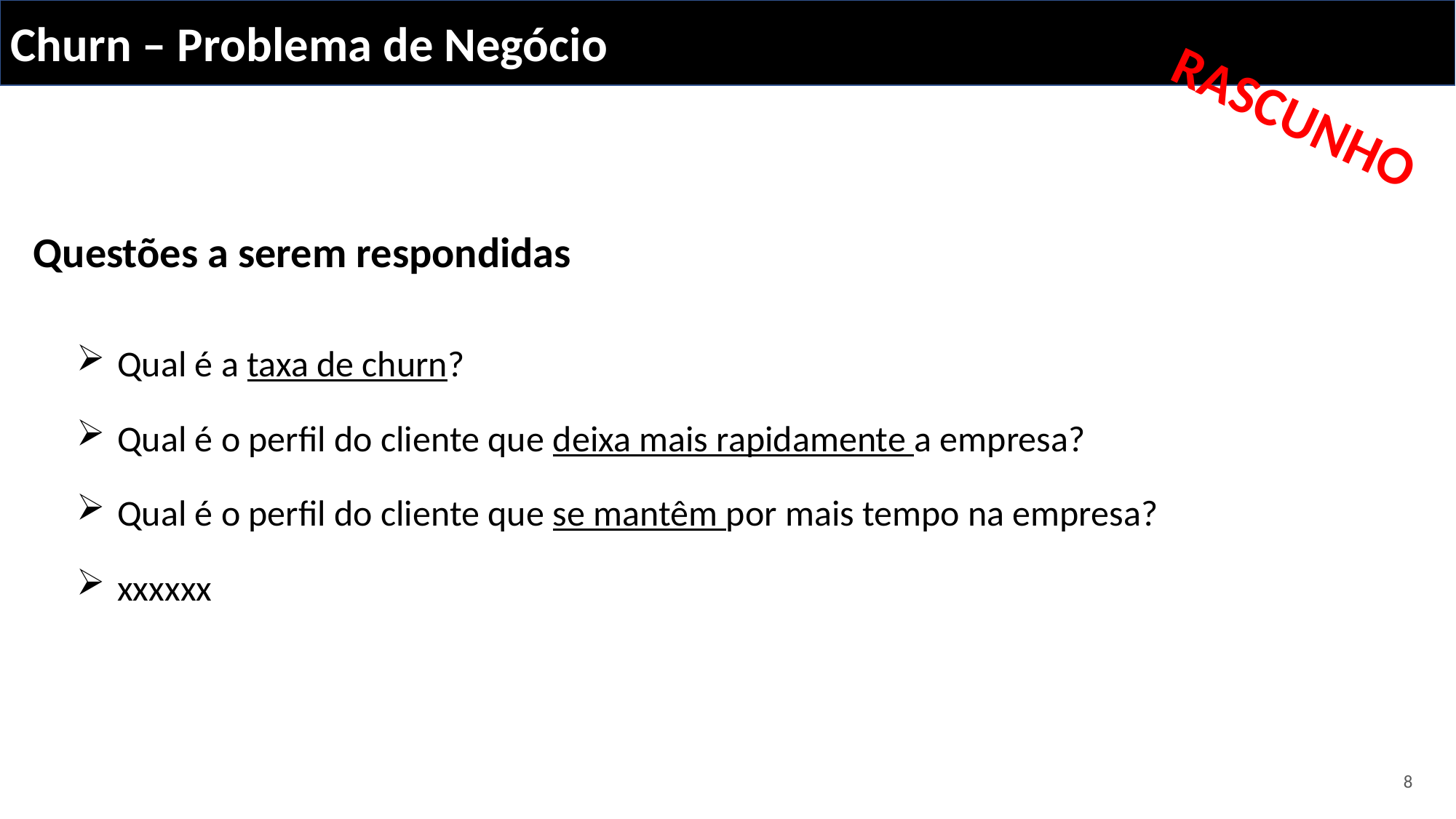

Churn – Problema de Negócio
RASCUNHO
Questões a serem respondidas
Qual é a taxa de churn?
Qual é o perfil do cliente que deixa mais rapidamente a empresa?
Qual é o perfil do cliente que se mantêm por mais tempo na empresa?
xxxxxx

8